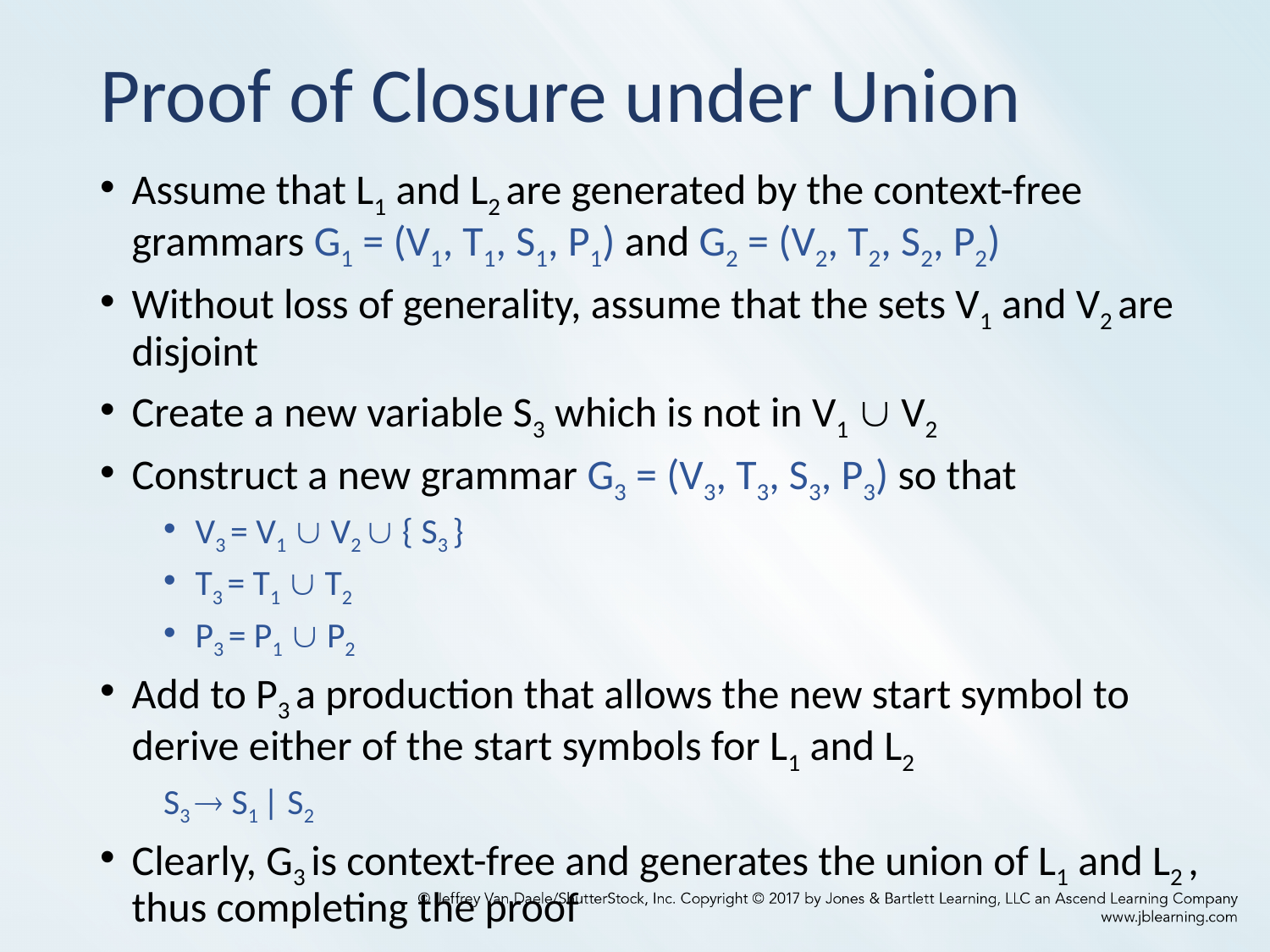

# Proof of Closure under Union
Assume that L1 and L2 are generated by the context-free grammars G1 = (V1, T1, S1, P1) and G2 = (V2, T2, S2, P2)
Without loss of generality, assume that the sets V1 and V2 are disjoint
Create a new variable S3 which is not in V1 ∪ V2
Construct a new grammar G3 = (V3, T3, S3, P3) so that
V3 = V1 ∪ V2 ∪ { S3 }
T3 = T1 ∪ T2
P3 = P1 ∪ P2
Add to P3 a production that allows the new start symbol to derive either of the start symbols for L1 and L2
S3 → S1 | S2
Clearly, G3 is context-free and generates the union of L1 and L2 , thus completing the proof